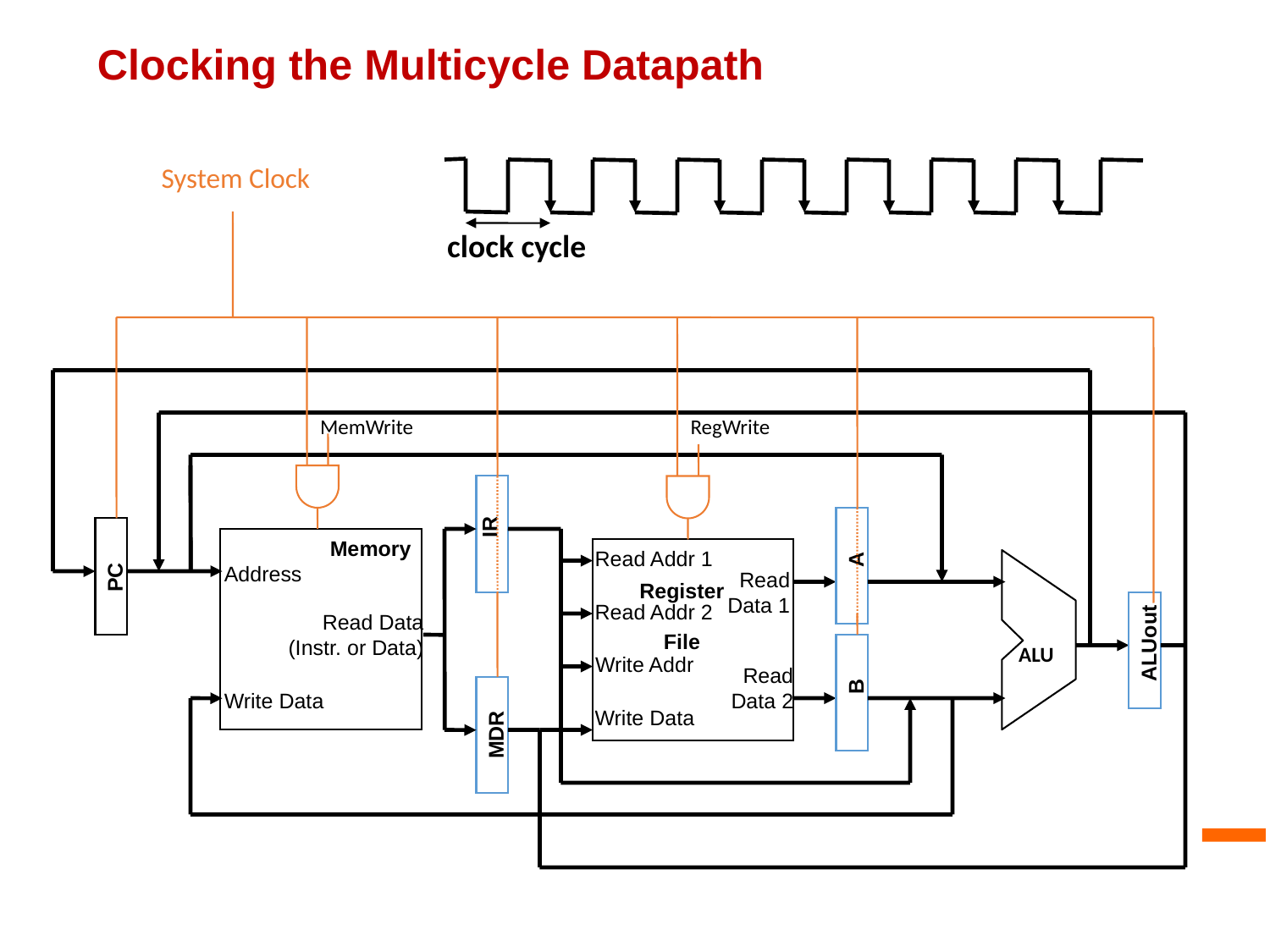

# Clocking the Multicycle Datapath
System Clock

MemWrite
RegWrite

clock cycle

IR

MDR

A

B

Address

Memory

Read Addr 1

PC

Read
 Data 1

Register

File

Read Addr 2

ALUout
Read Data
(Instr. or Data)

ALU
Write Addr

Write Data
Read
 Data 2

Write Data